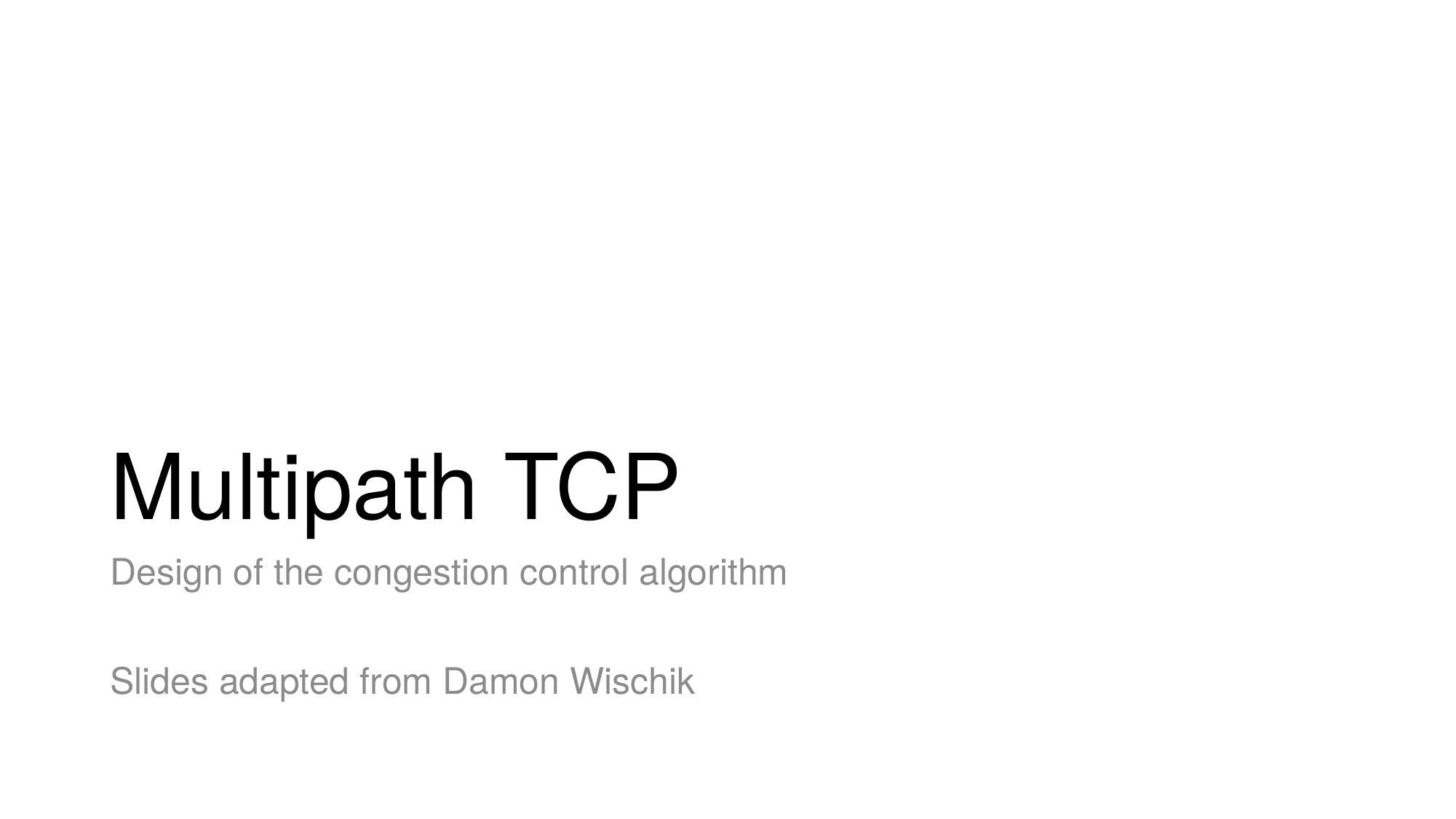

# Multipath TCP
Design of the congestion control algorithm

Slides adapted from Damon Wischik